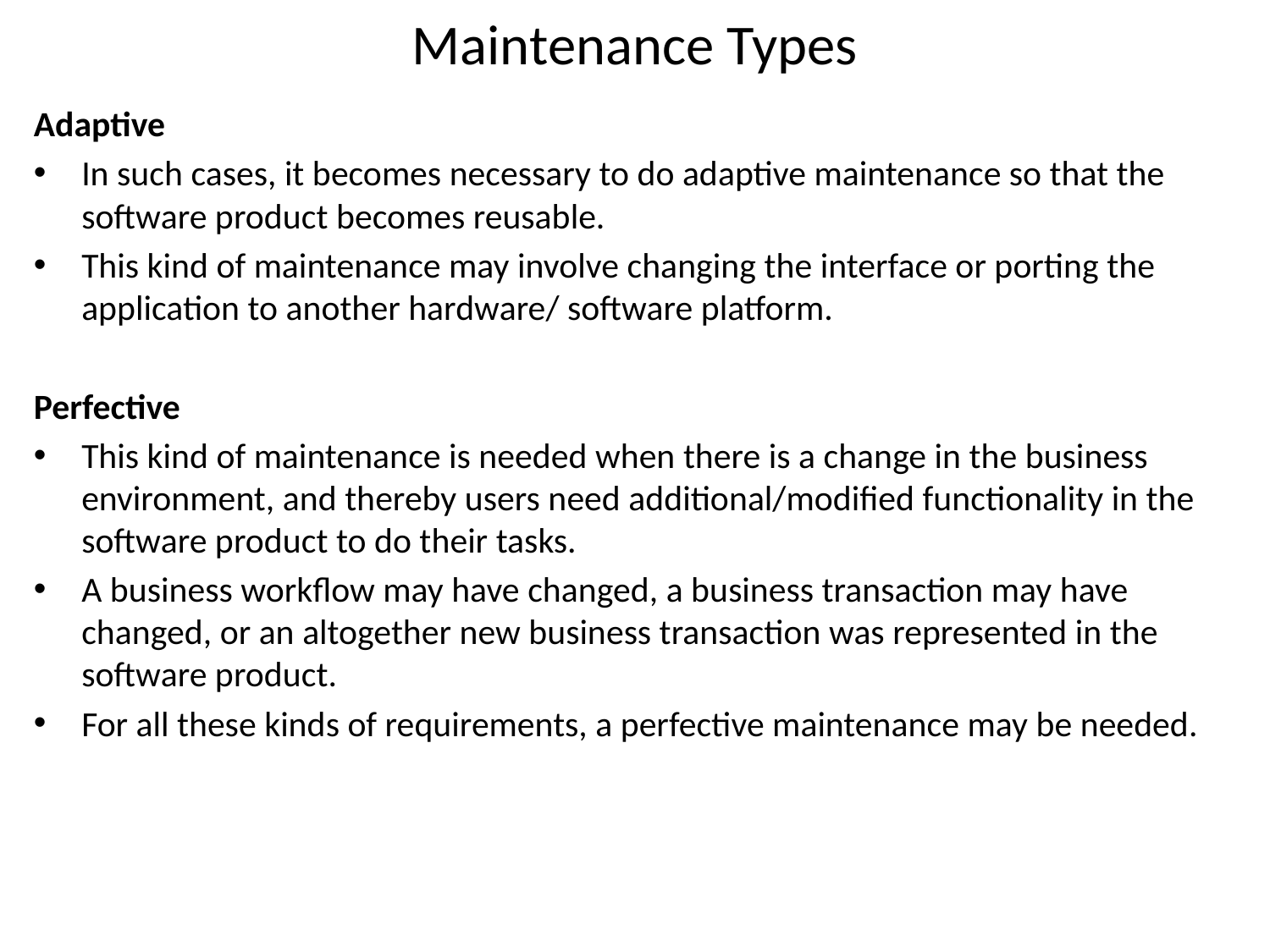

# Maintenance Types
Adaptive
In such cases, it becomes necessary to do adaptive maintenance so that the software product becomes reusable.
This kind of maintenance may involve changing the interface or porting the application to another hardware/ software platform.

Perfective
This kind of maintenance is needed when there is a change in the business environment, and thereby users need additional/modified functionality in the software product to do their tasks.
A business workflow may have changed, a business transaction may have changed, or an altogether new business transaction was represented in the software product.
For all these kinds of requirements, a perfective maintenance may be needed.